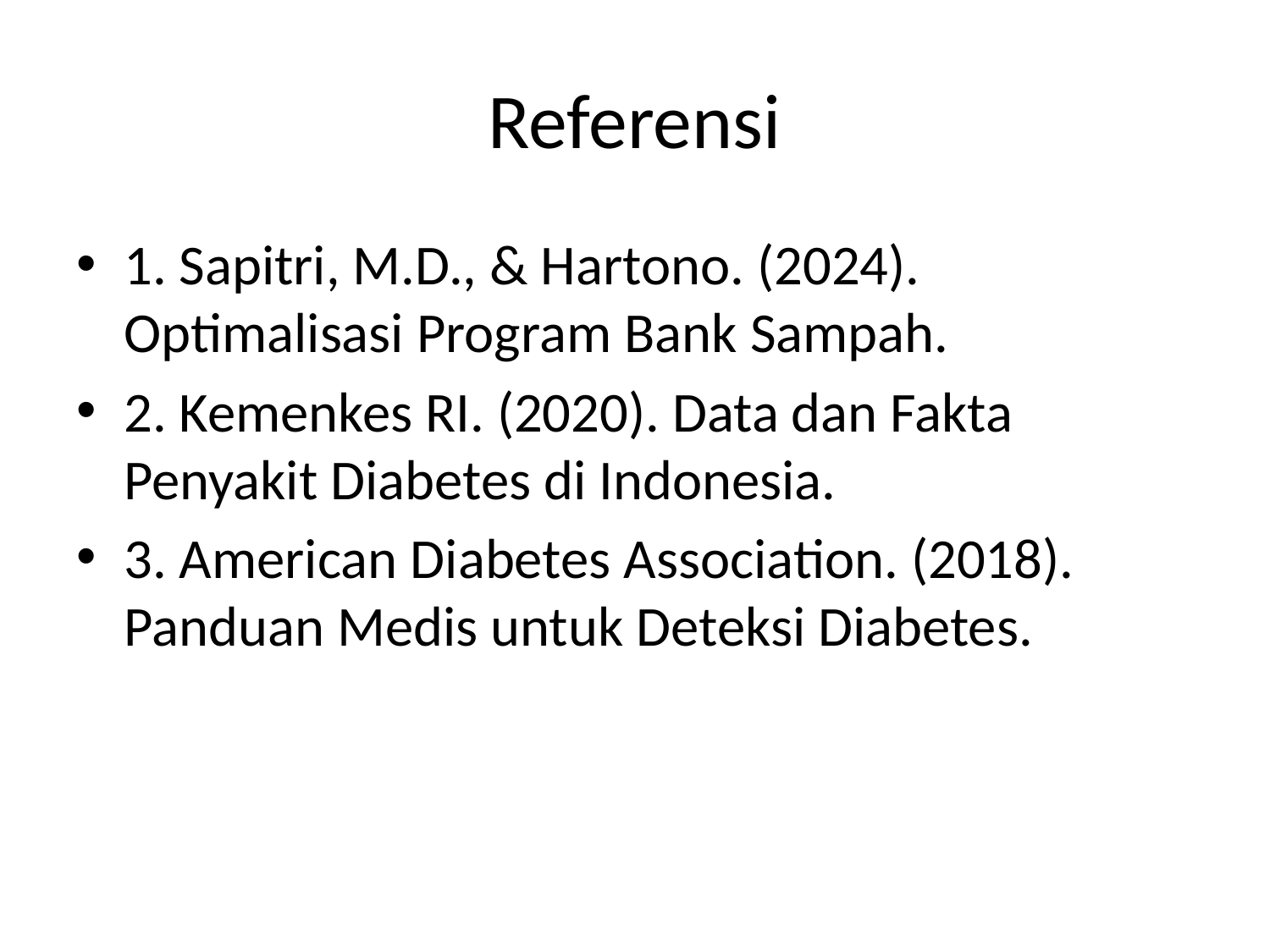

# Referensi
1. Sapitri, M.D., & Hartono. (2024). Optimalisasi Program Bank Sampah.
2. Kemenkes RI. (2020). Data dan Fakta Penyakit Diabetes di Indonesia.
3. American Diabetes Association. (2018). Panduan Medis untuk Deteksi Diabetes.